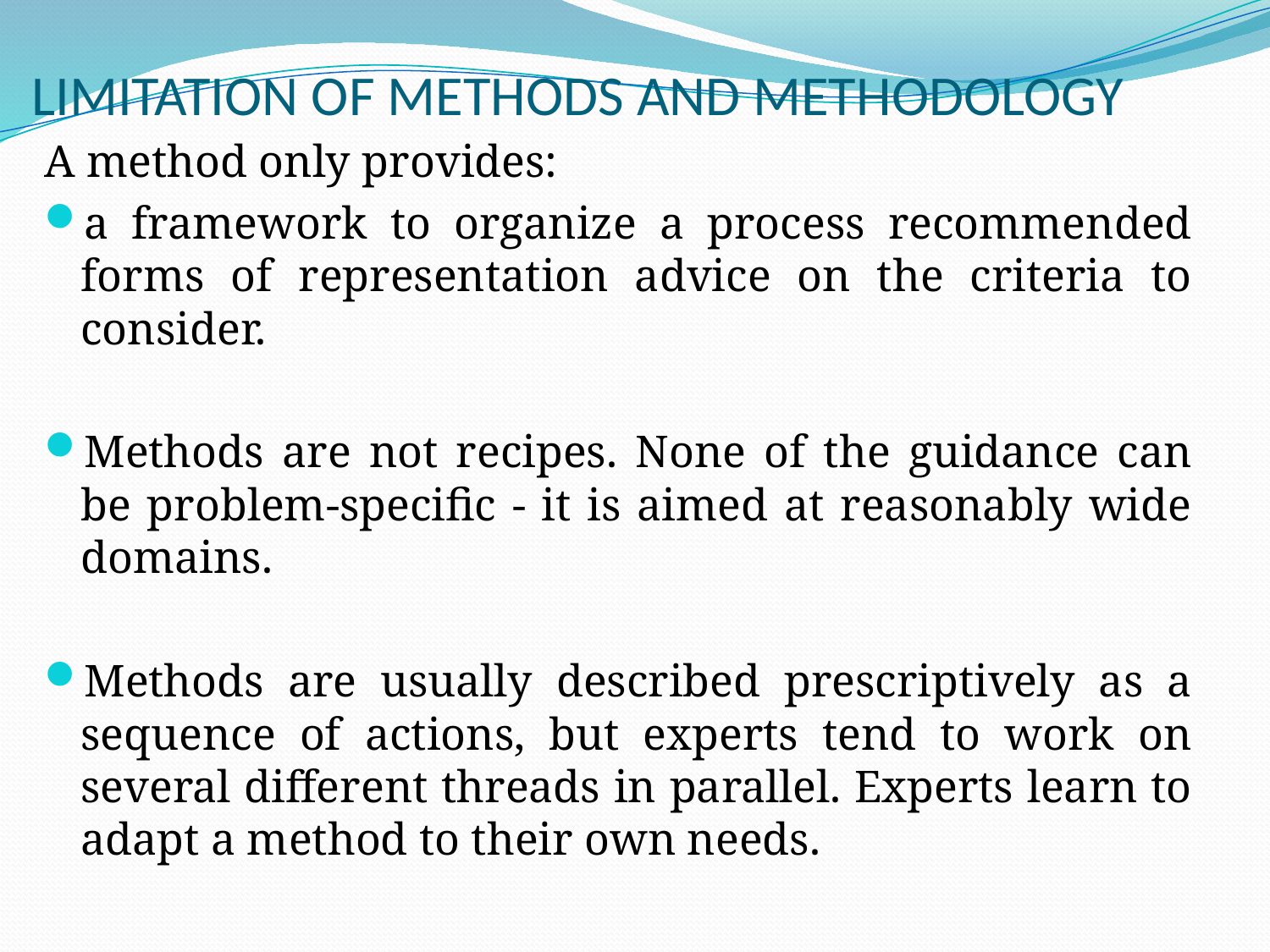

# LIMITATION OF METHODS AND METHODOLOGY
A method only provides:
a framework to organize a process recommended forms of representation advice on the criteria to consider.

Methods are not recipes. None of the guidance can be problem-specific - it is aimed at reasonably wide domains.

Methods are usually described prescriptively as a sequence of actions, but experts tend to work on several different threads in parallel. Experts learn to adapt a method to their own needs.